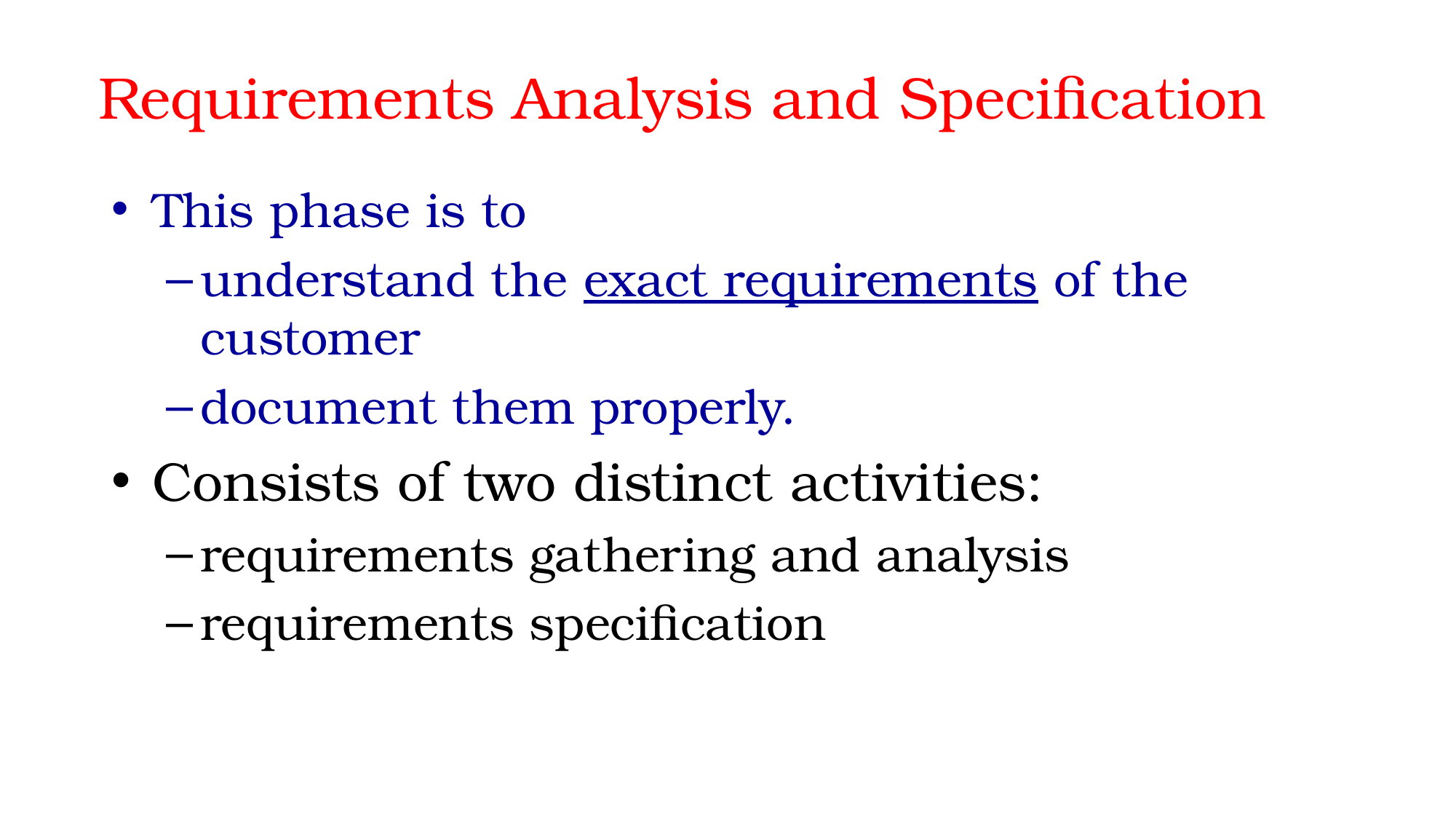

# Requirements Analysis and Specification
This phase is to
understand the exact requirements of the customer
document them properly.
Consists of two distinct activities:
requirements gathering and analysis
requirements specification